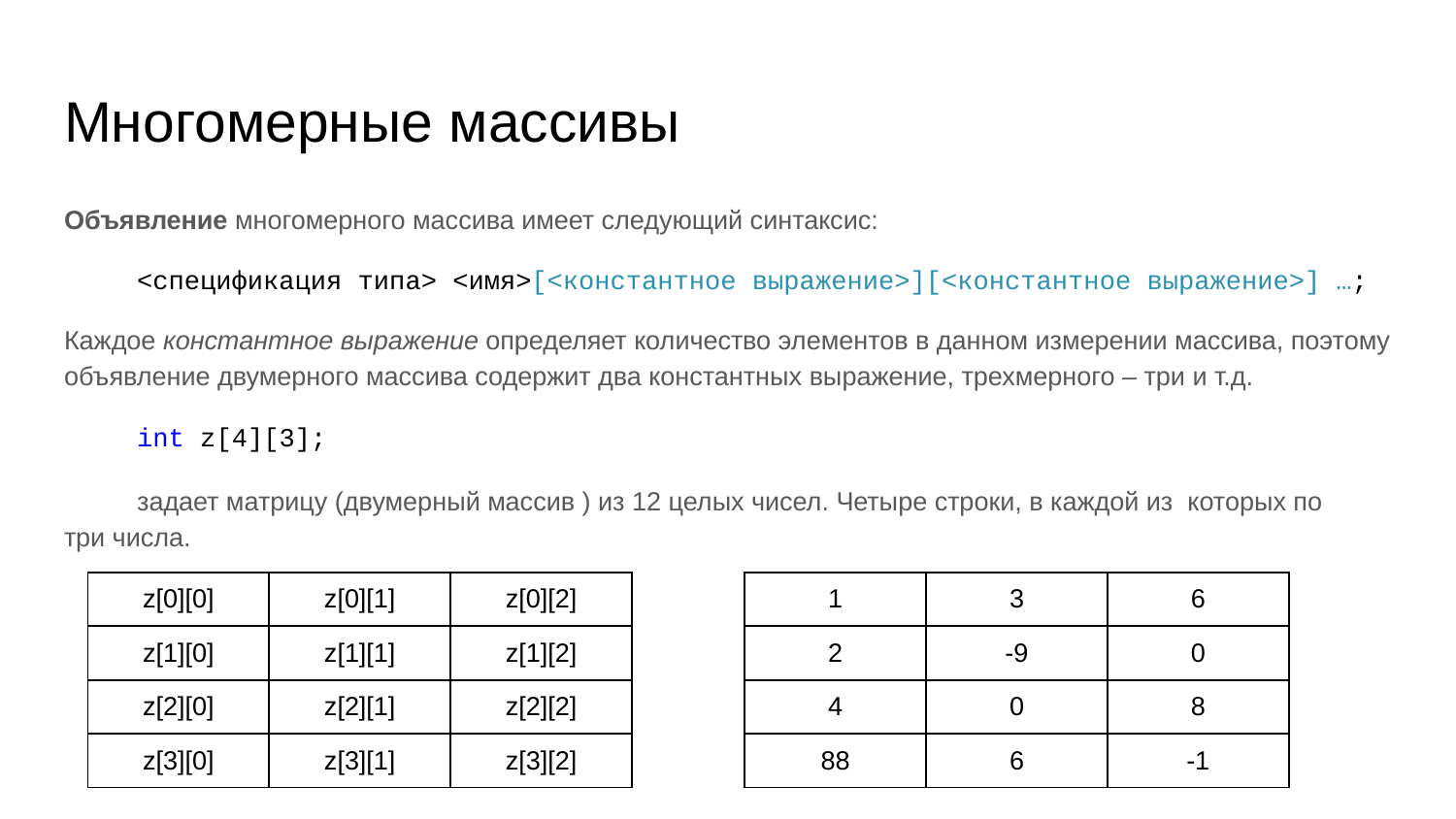

# Многомерные массивы
Объявление многомерного массива имеет следующий синтаксис:
<спецификация типа> <имя>[<константное выражение>][<константное выражение>] …;
Каждое константное выражение определяет количество элементов в данном измерении массива, поэтому объявление двумерного массива содержит два константных выражение, трехмерного – три и т.д.
int z[4][3];
задает матрицу (двумерный массив ) из 12 целых чисел. Четыре строки, в каждой из  которых по три числа.

| z[0][0] | z[0][1] | z[0][2] |
| --- | --- | --- |
| z[1][0] | z[1][1] | z[1][2] |
| z[2][0] | z[2][1] | z[2][2] |
| z[3][0] | z[3][1] | z[3][2] |
| 1 | 3 | 6 |
| --- | --- | --- |
| 2 | -9 | 0 |
| 4 | 0 | 8 |
| 88 | 6 | -1 |